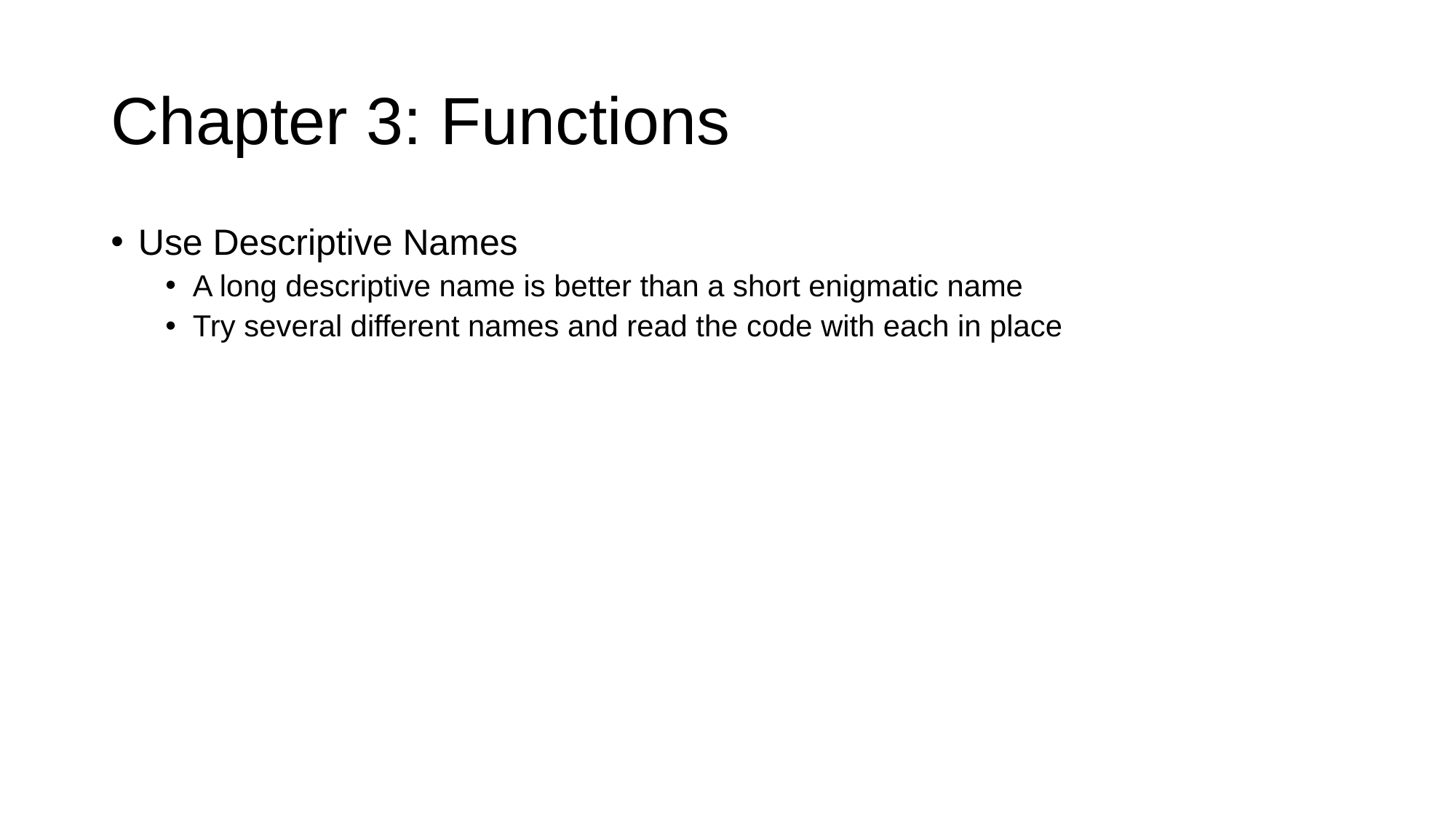

# Chapter 3: Functions
Use Descriptive Names
A long descriptive name is better than a short enigmatic name
Try several different names and read the code with each in place